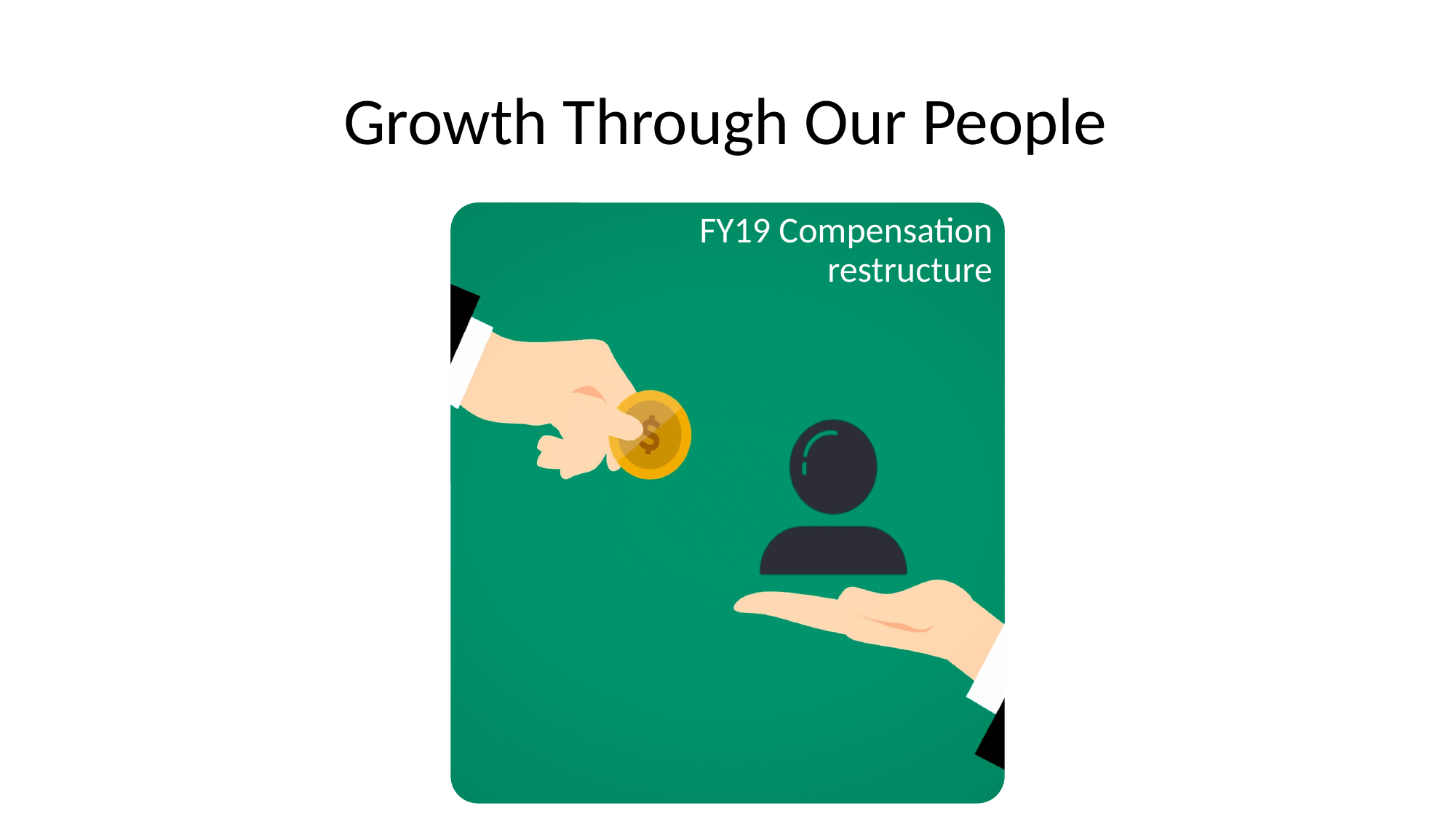

# Growth Through Our People
FY19 Compensation restructure